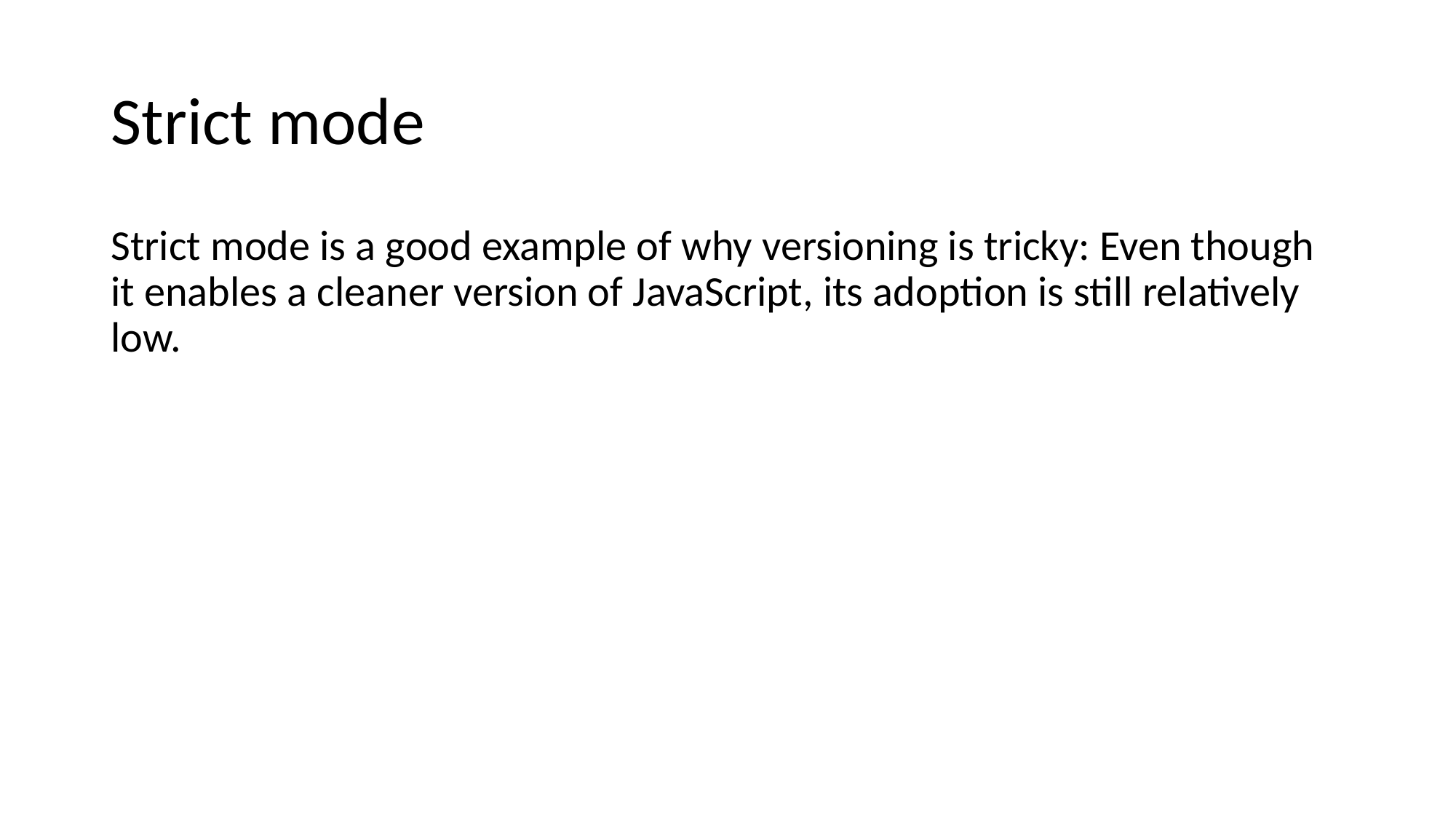

# Strict mode
Strict mode is a good example of why versioning is tricky: Even though it enables a cleaner version of JavaScript, its adoption is still relatively low.